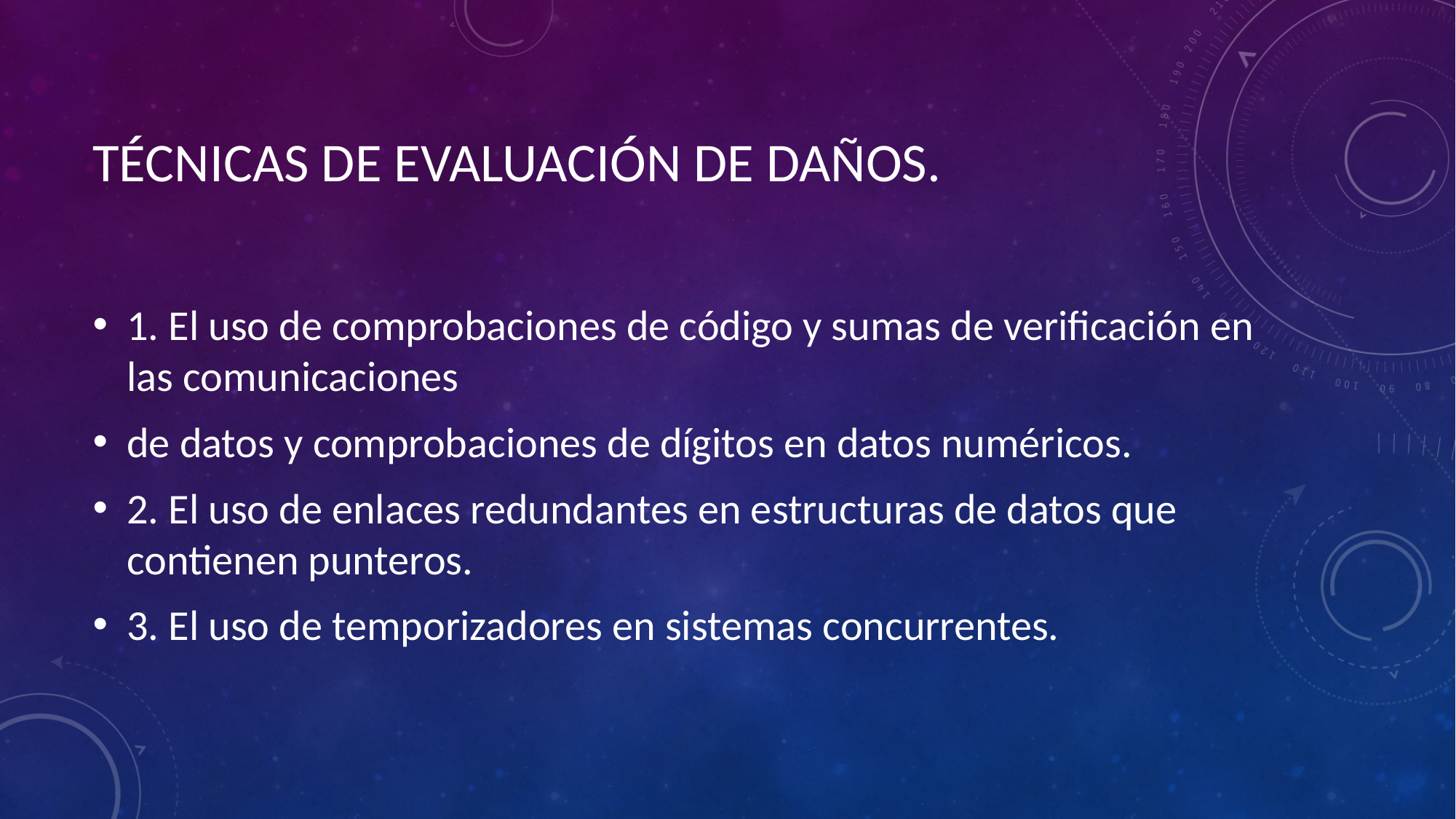

# técnicas de evaluación de daños.
1. El uso de comprobaciones de código y sumas de verificación en las comunicaciones
de datos y comprobaciones de dígitos en datos numéricos.
2. El uso de enlaces redundantes en estructuras de datos que contienen punteros.
3. El uso de temporizadores en sistemas concurrentes.